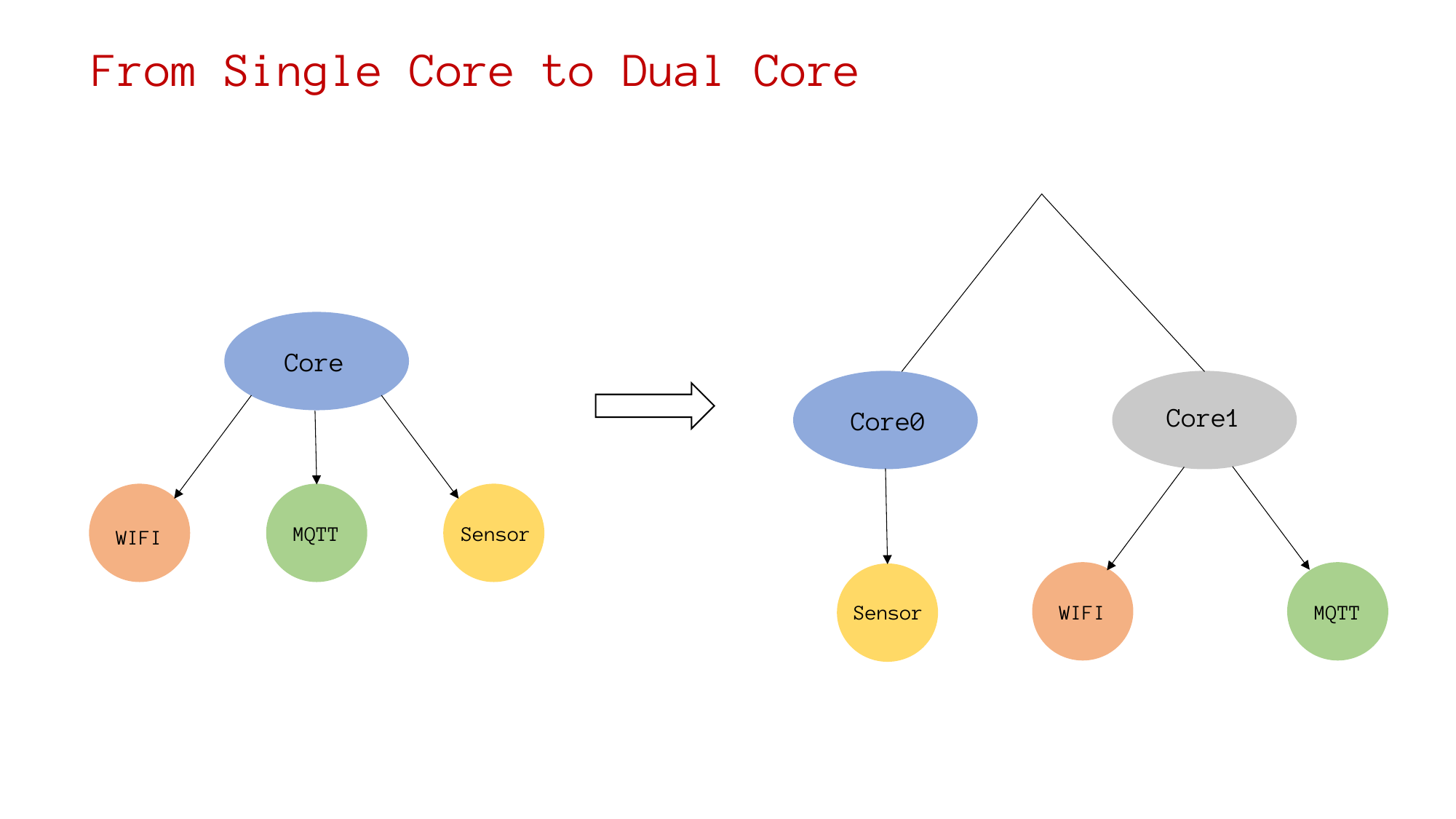

From Single Core to Dual Core

Core

Core1
Core0

Sensor
MQTT
WIFI

Sensor
WIFI
MQTT